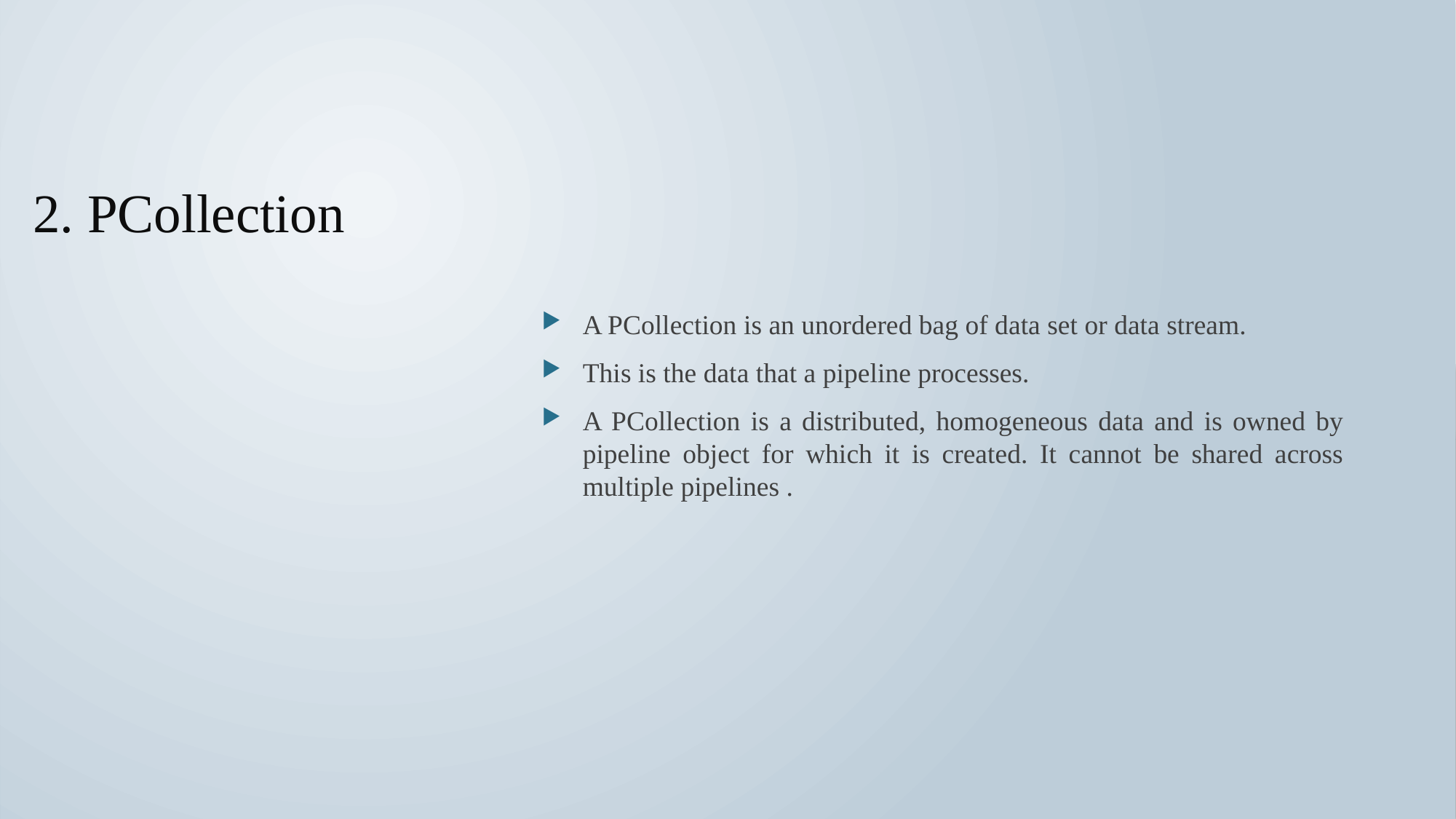

A PCollection is an unordered bag of data set or data stream.
This is the data that a pipeline processes.
A PCollection is a distributed, homogeneous data and is owned by pipeline object for which it is created. It cannot be shared across multiple pipelines .
# 2. PCollection